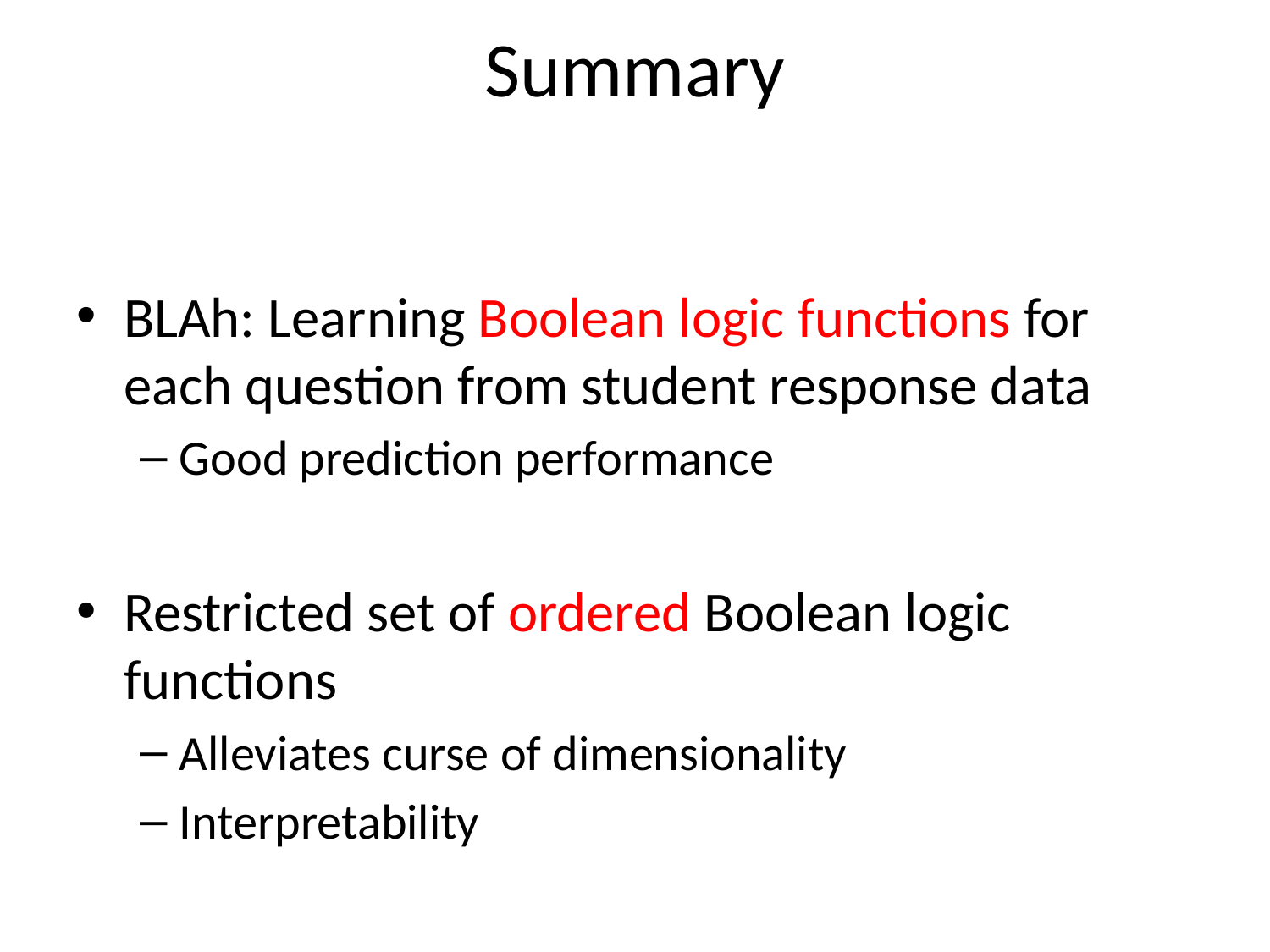

# Summary
BLAh: Learning Boolean logic functions for each question from student response data
Good prediction performance

Restricted set of ordered Boolean logic functions
Alleviates curse of dimensionality
Interpretability